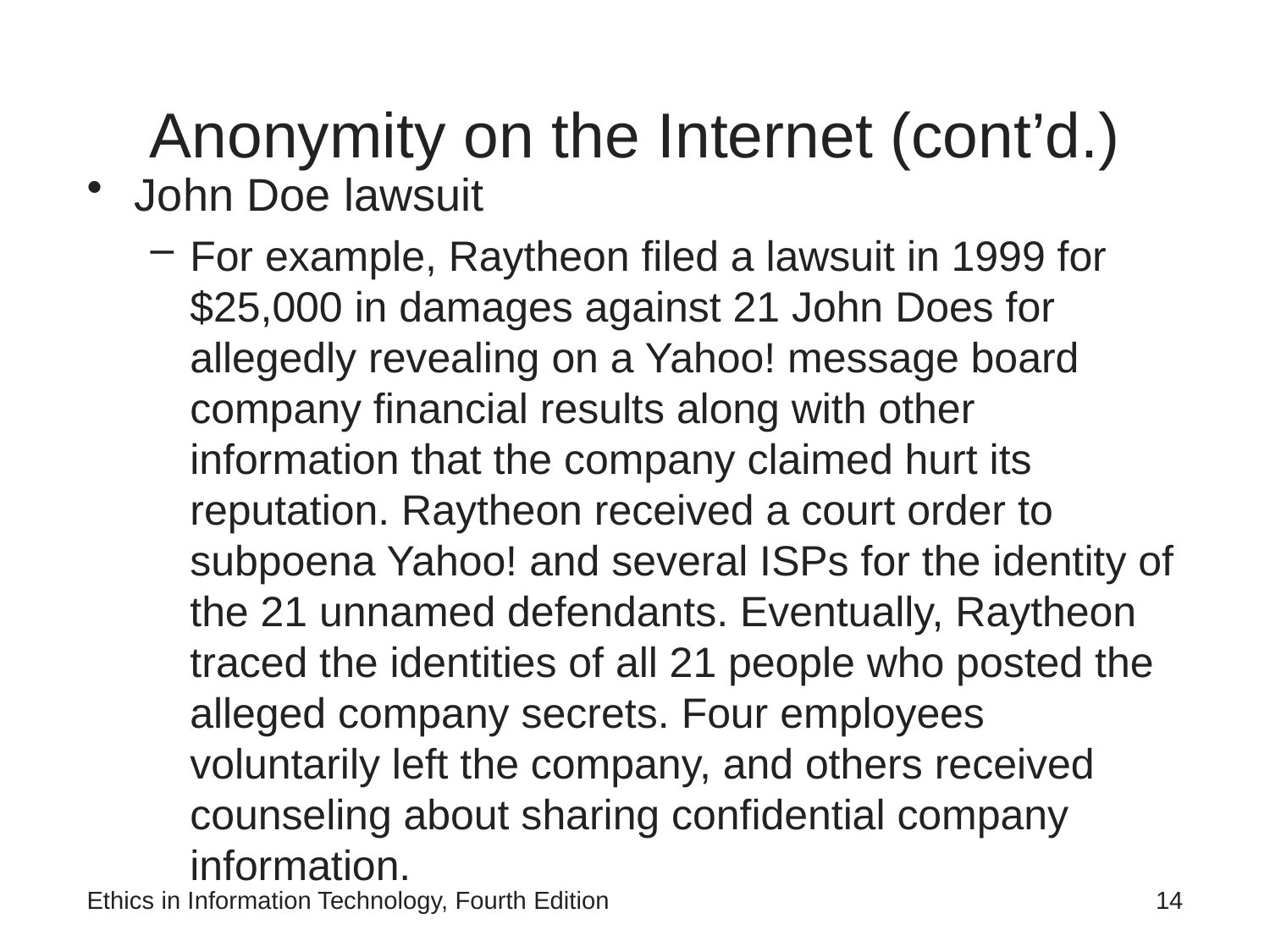

# Anonymity on the Internet (cont’d.)
John Doe lawsuit
For example, Raytheon filed a lawsuit in 1999 for $25,000 in damages against 21 John Does for allegedly revealing on a Yahoo! message board company financial results along with other information that the company claimed hurt its reputation. Raytheon received a court order to subpoena Yahoo! and several ISPs for the identity of the 21 unnamed defendants. Eventually, Raytheon
traced the identities of all 21 people who posted the alleged company secrets. Four employees voluntarily left the company, and others received counseling about sharing confidential company information.
Ethics in Information Technology, Fourth Edition
14